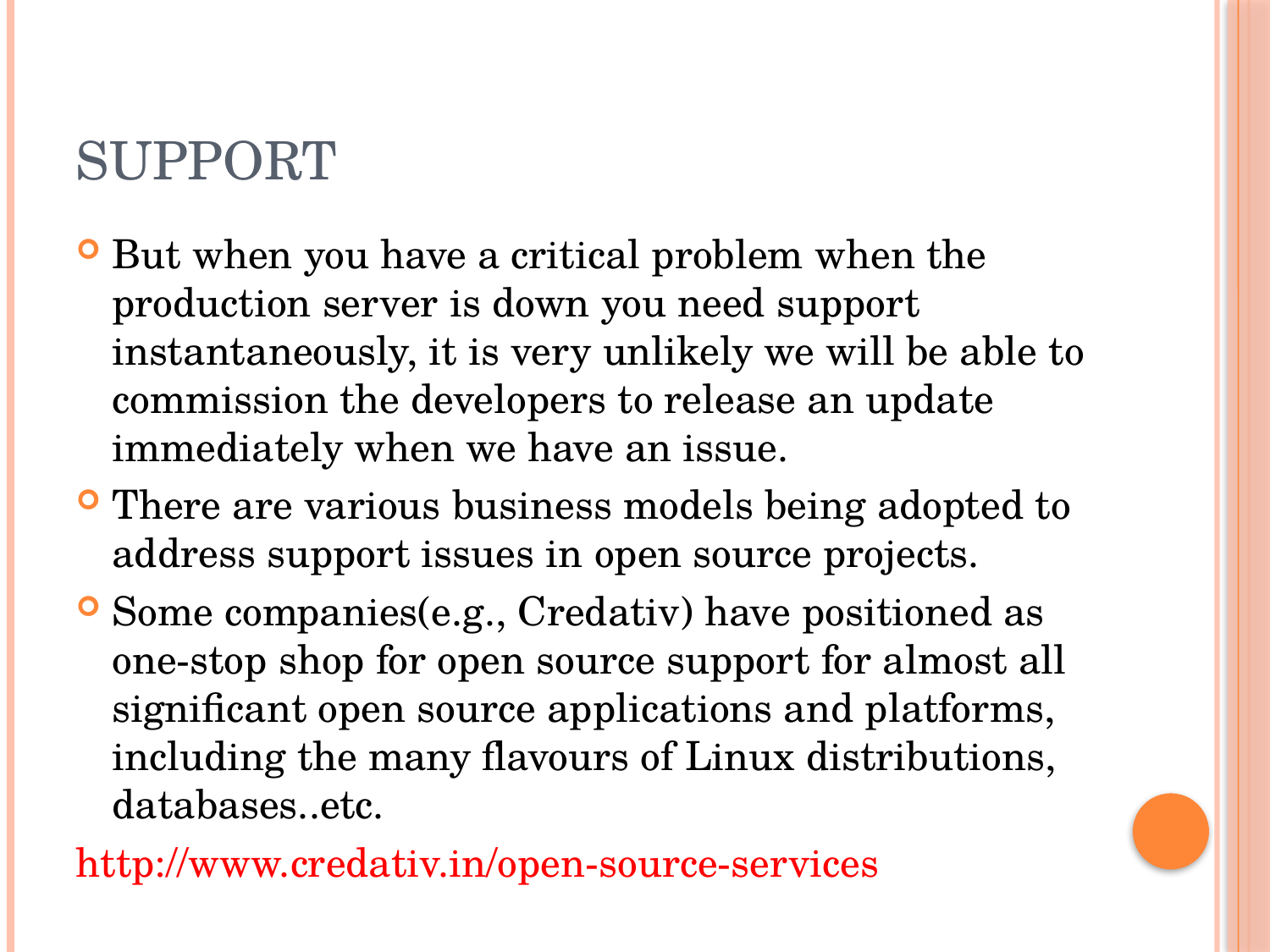

# Support
But when you have a critical problem when the production server is down you need support instantaneously, it is very unlikely we will be able to commission the developers to release an update immediately when we have an issue.
There are various business models being adopted to address support issues in open source projects.
Some companies(e.g., Credativ) have positioned as one-stop shop for open source support for almost all significant open source applications and platforms, including the many flavours of Linux distributions, databases..etc.
http://www.credativ.in/open-source-services